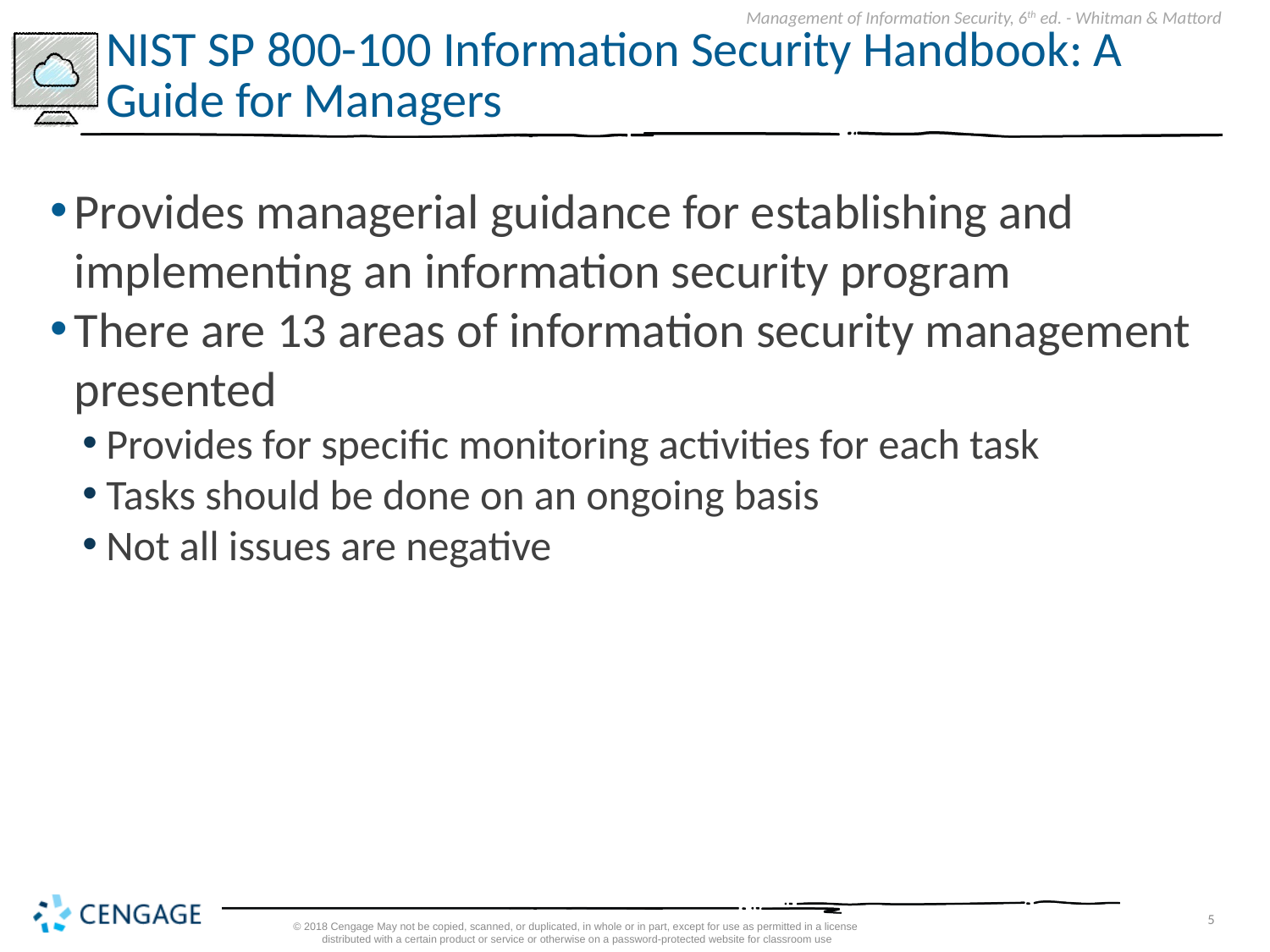

# NIST SP 800-100 Information Security Handbook: A Guide for Managers
Provides managerial guidance for establishing and implementing an information security program
There are 13 areas of information security management presented
Provides for specific monitoring activities for each task
Tasks should be done on an ongoing basis
Not all issues are negative